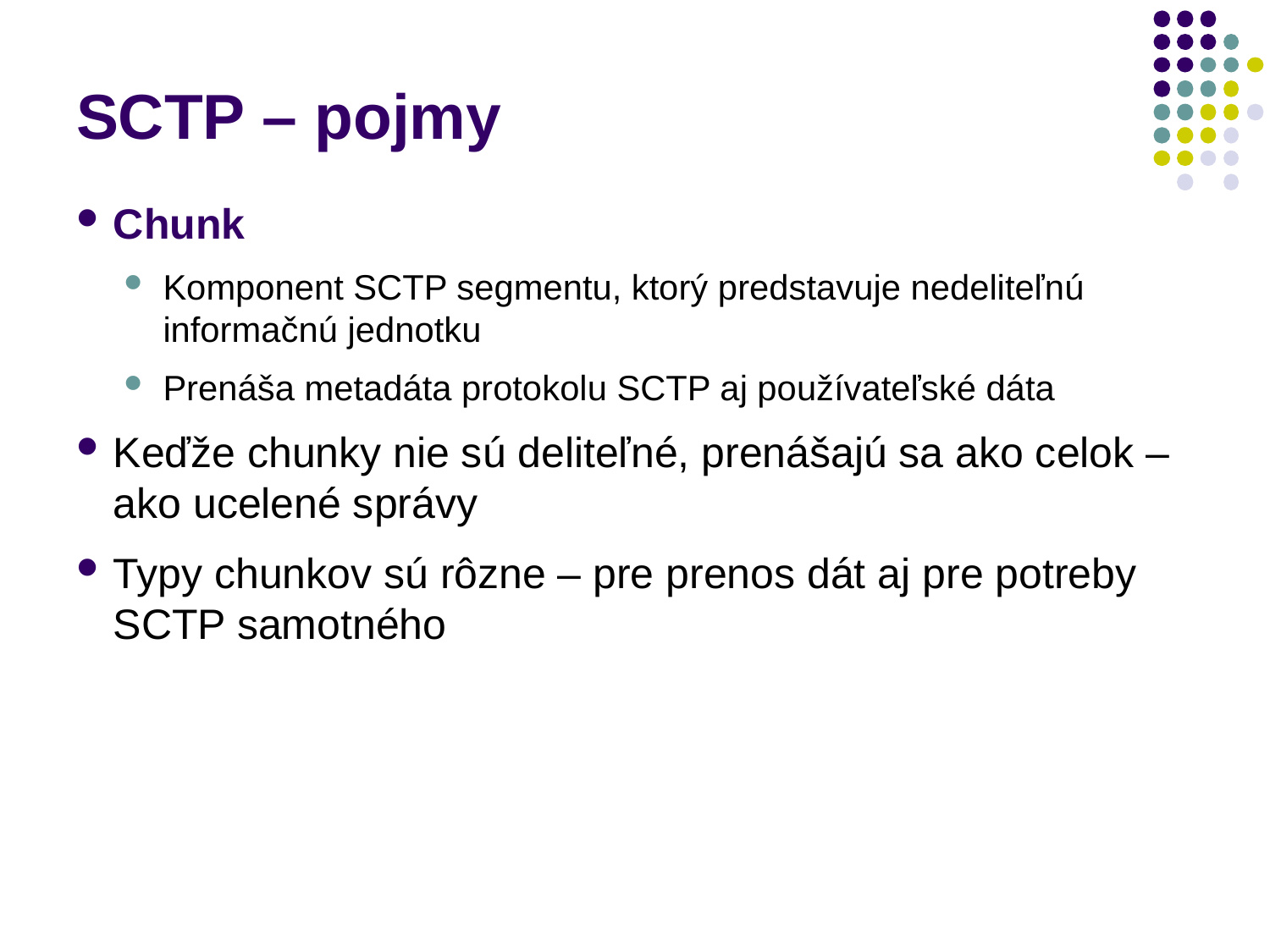

# SCTP – pojmy
Chunk
Komponent SCTP segmentu, ktorý predstavuje nedeliteľnú informačnú jednotku
Prenáša metadáta protokolu SCTP aj používateľské dáta
Keďže chunky nie sú deliteľné, prenášajú sa ako celok – ako ucelené správy
Typy chunkov sú rôzne – pre prenos dát aj pre potreby SCTP samotného